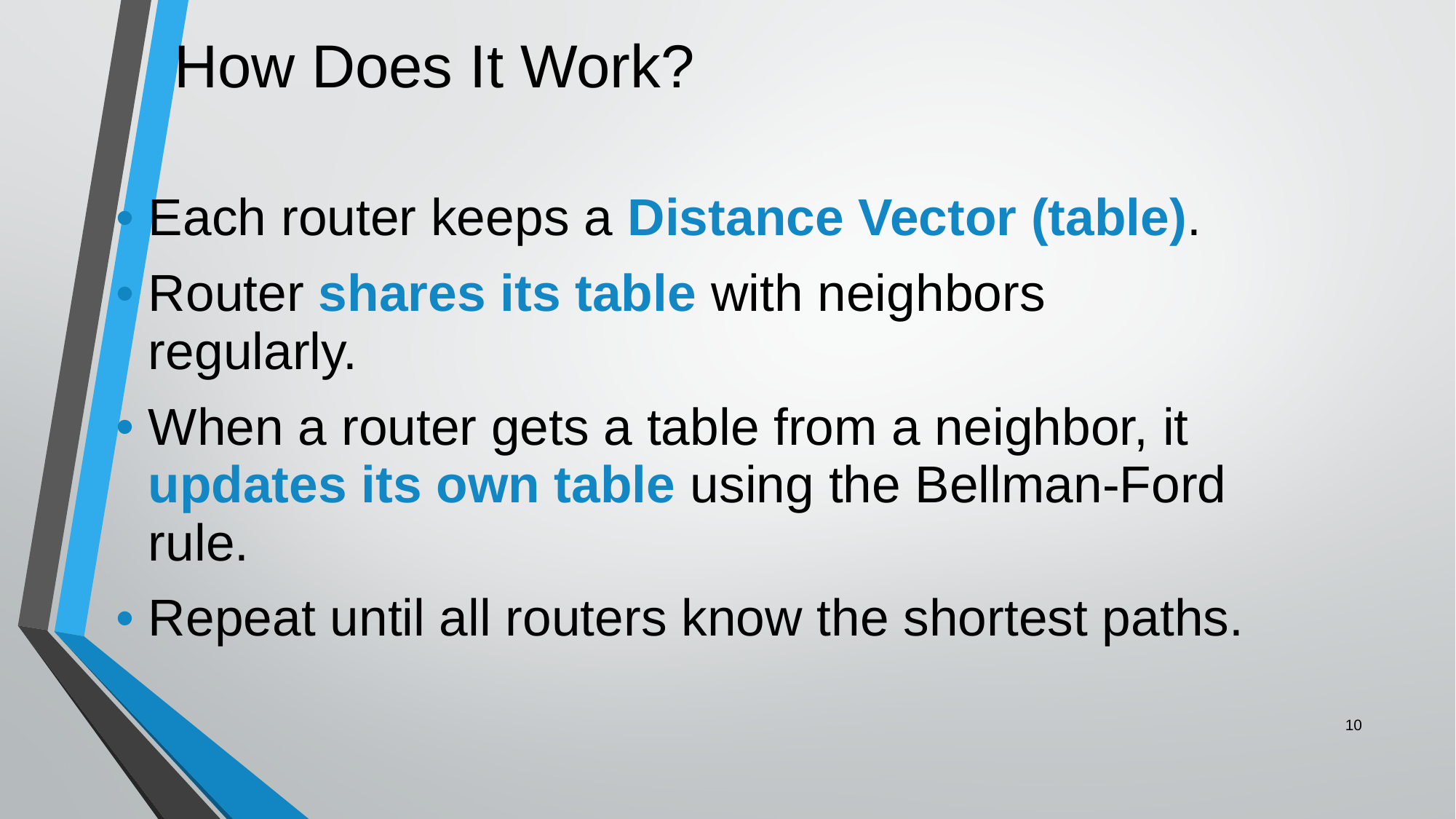

How Does It Work?
Each router keeps a Distance Vector (table).
Router shares its table with neighbors regularly.
When a router gets a table from a neighbor, it updates its own table using the Bellman-Ford rule.
Repeat until all routers know the shortest paths.
10